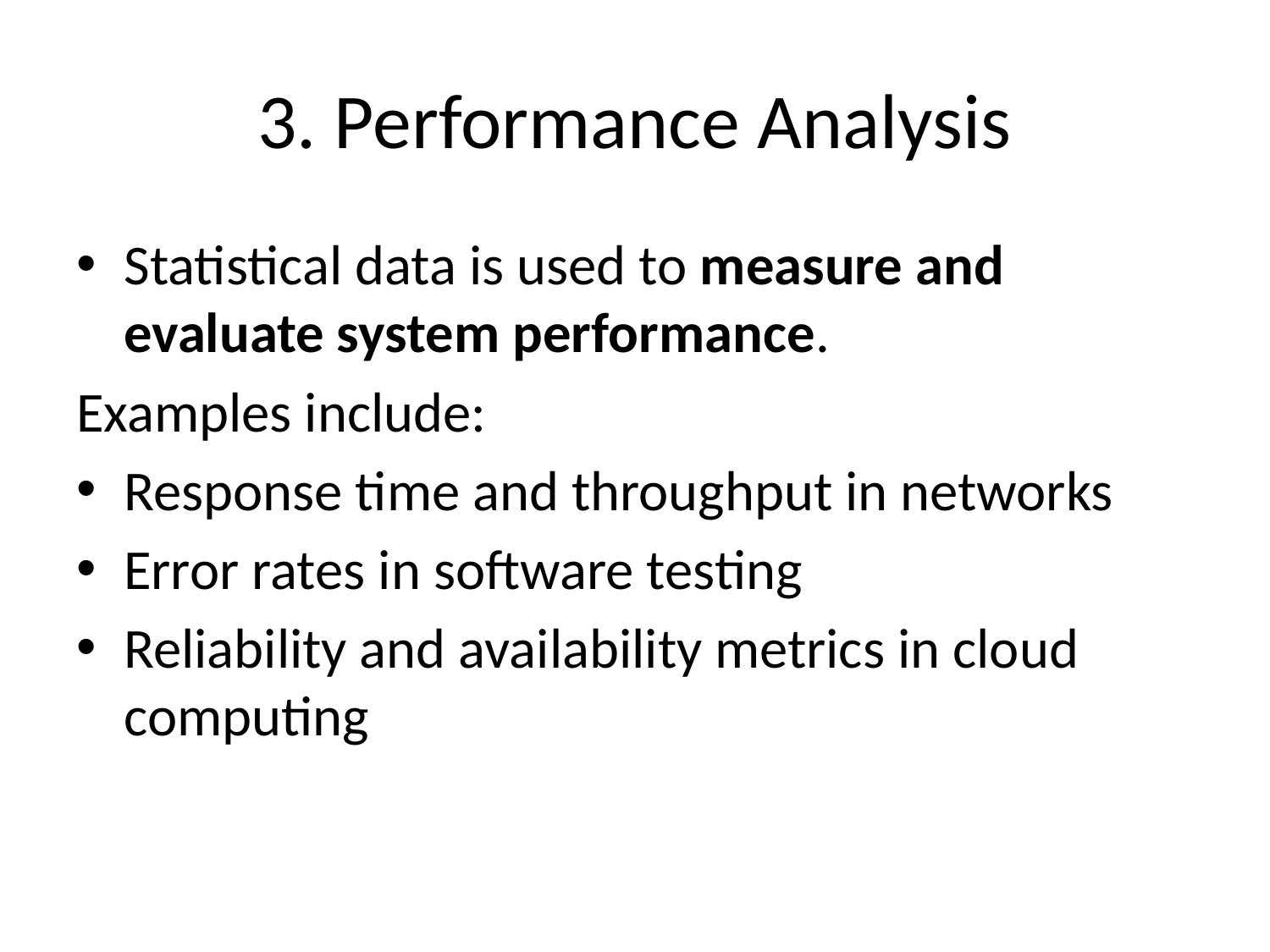

# 3. Performance Analysis
Statistical data is used to measure and evaluate system performance.
Examples include:
Response time and throughput in networks
Error rates in software testing
Reliability and availability metrics in cloud computing